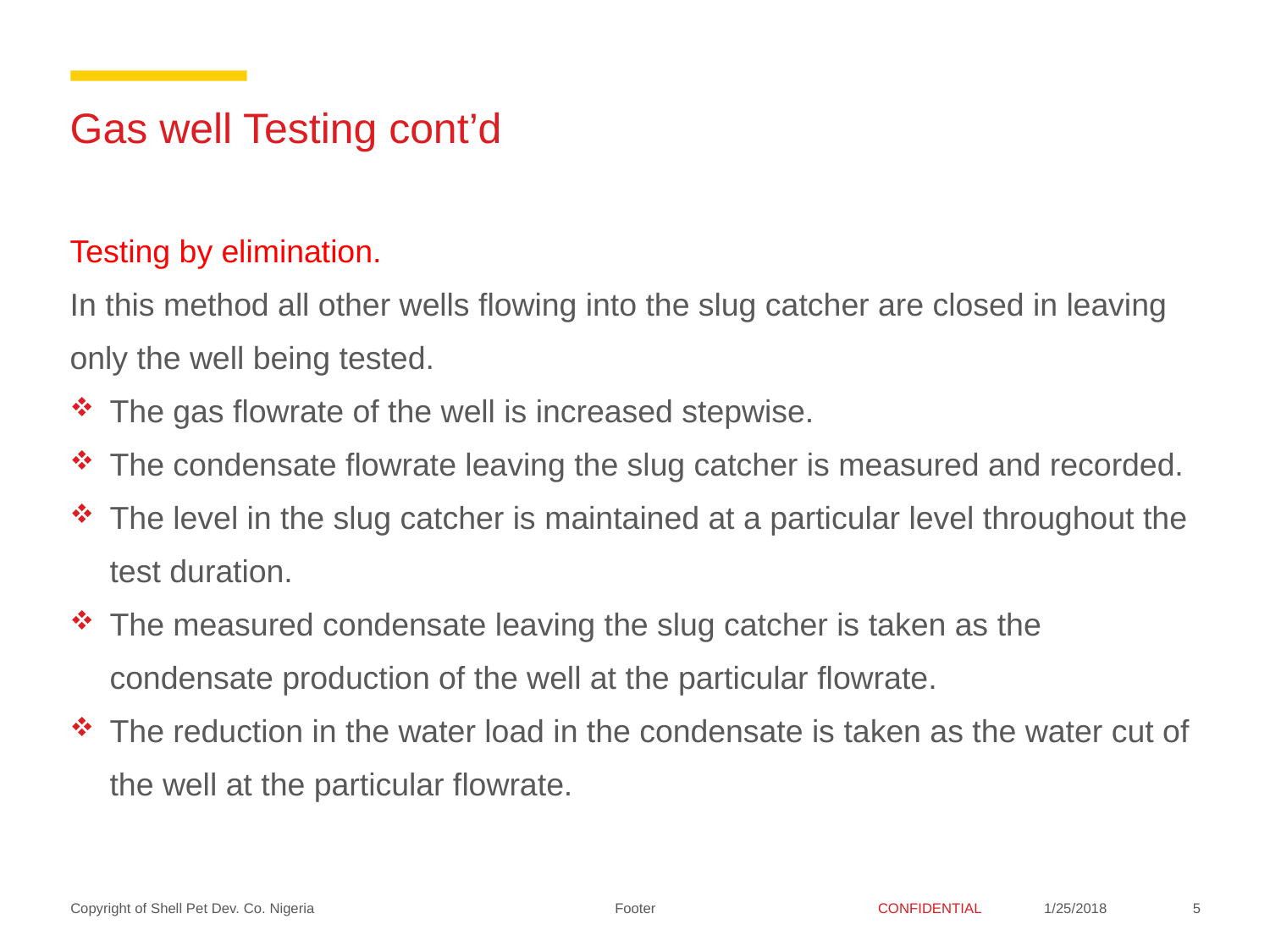

# Gas well Testing cont’d
Testing by elimination.
In this method all other wells flowing into the slug catcher are closed in leaving only the well being tested.
The gas flowrate of the well is increased stepwise.
The condensate flowrate leaving the slug catcher is measured and recorded.
The level in the slug catcher is maintained at a particular level throughout the test duration.
The measured condensate leaving the slug catcher is taken as the condensate production of the well at the particular flowrate.
The reduction in the water load in the condensate is taken as the water cut of the well at the particular flowrate.

Footer
1/25/2018
5